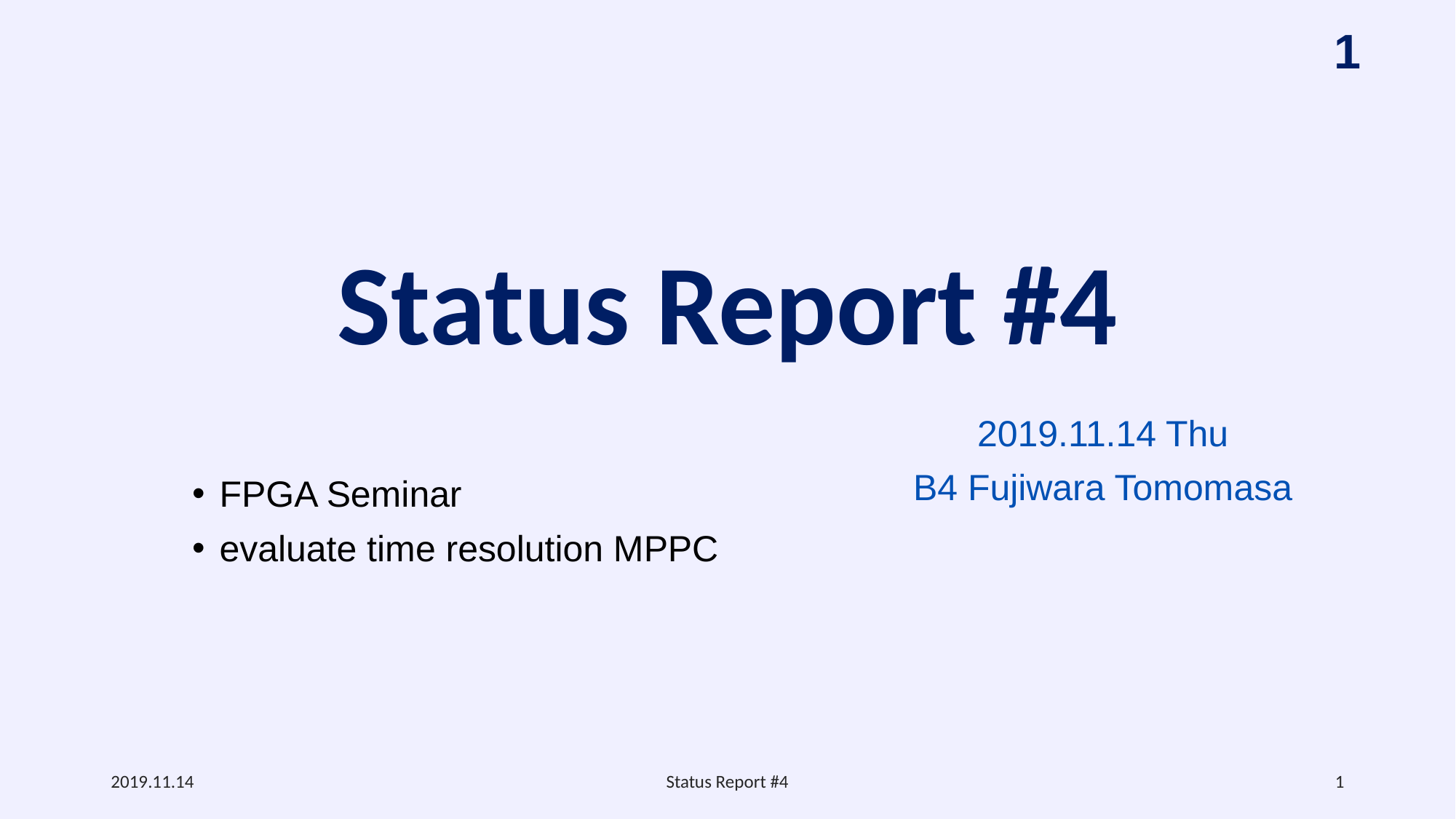

# Status Report #4

2019.11.14 Thu
B4 Fujiwara Tomomasa
FPGA Seminar
evaluate time resolution MPPC
2019.11.14
Status Report #4
1